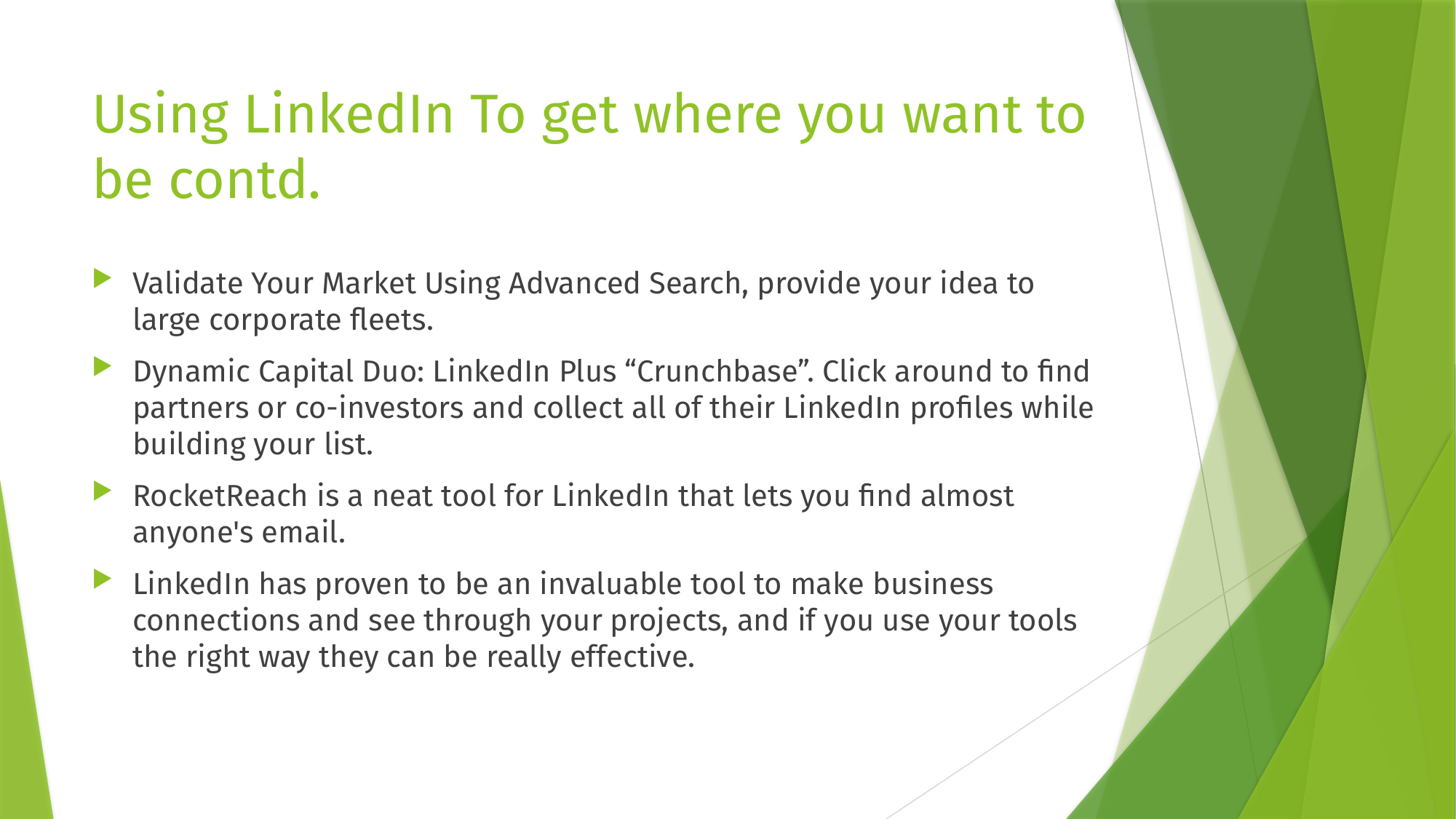

# Using LinkedIn To get where you want to be contd.
Validate Your Market Using Advanced Search, provide your idea to large corporate fleets.
Dynamic Capital Duo: LinkedIn Plus “Crunchbase”. Click around to find partners or co-investors and collect all of their LinkedIn profiles while building your list.
RocketReach is a neat tool for LinkedIn that lets you find almost anyone's email.
LinkedIn has proven to be an invaluable tool to make business connections and see through your projects, and if you use your tools the right way they can be really effective.